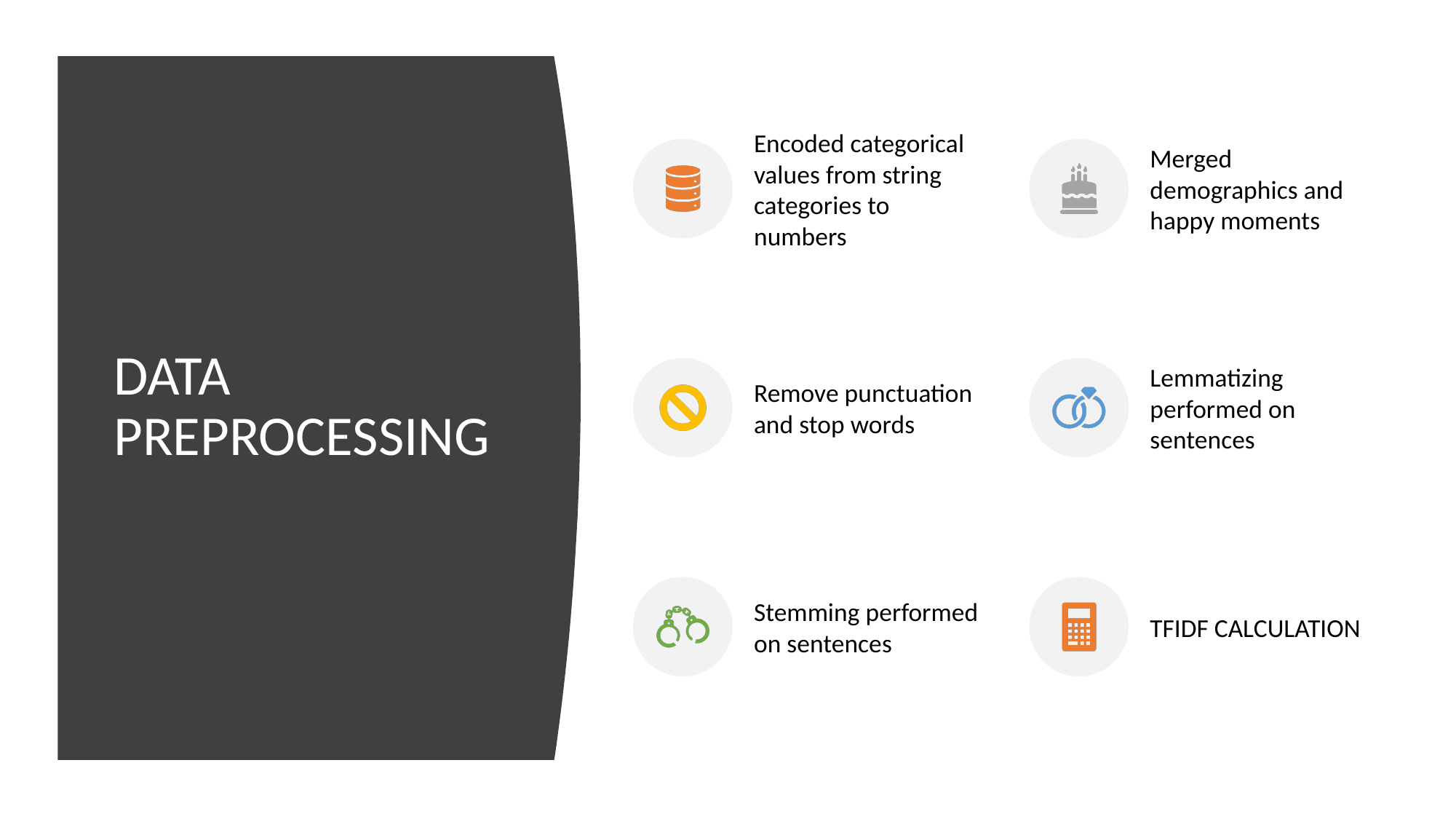

Encoded categorical values from string categories to numbers
Merged demographics and happy moments
Remove punctuation and stop words
Lemmatizing performed on sentences
Stemming performed on sentences
TFIDF CALCULATION

# DATA PREPROCESSING